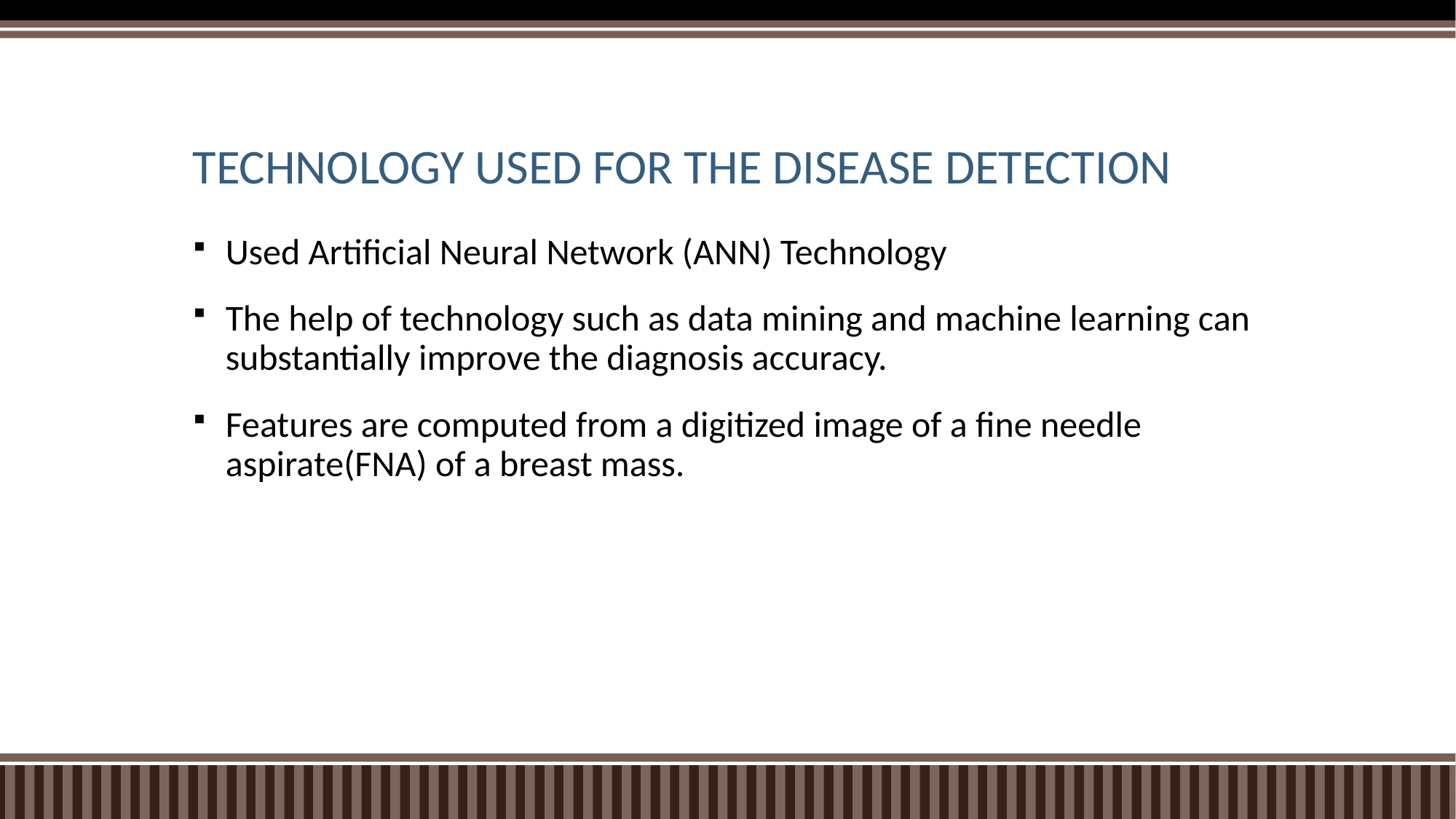

# TECHNOLOGY USED FOR THE DISEASE DETECTION
Used Artificial Neural Network (ANN) Technology
The help of technology such as data mining and machine learning can substantially improve the diagnosis accuracy.
Features are computed from a digitized image of a fine needle aspirate(FNA) of a breast mass.